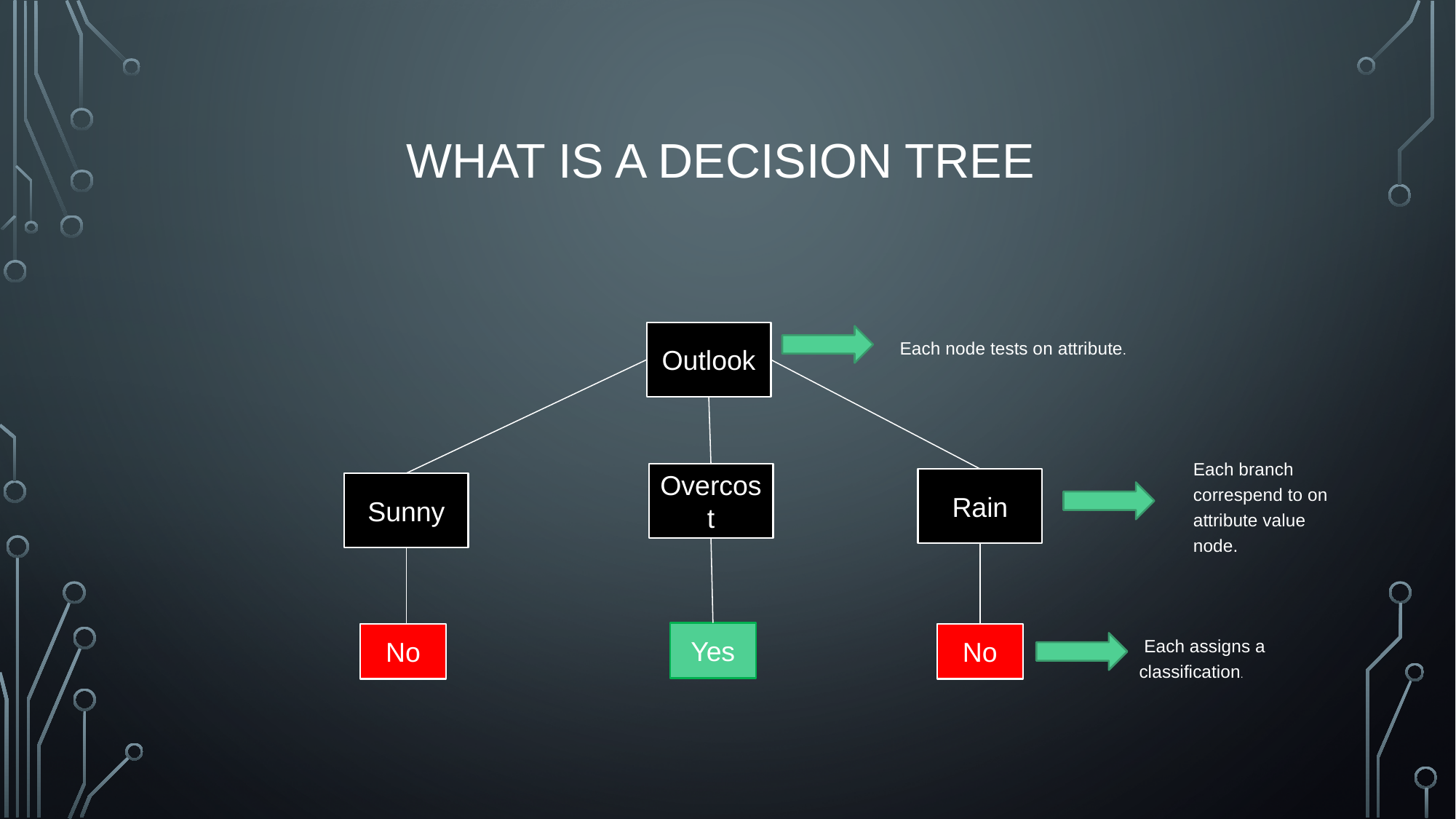

# What ıs a decısıon tree

Outlook

        Each node tests on attribute.

Each branch correspend to on attribute value node.

 Each assigns a           classification.
Overcost
Rain
Sunny

Yes
No
No